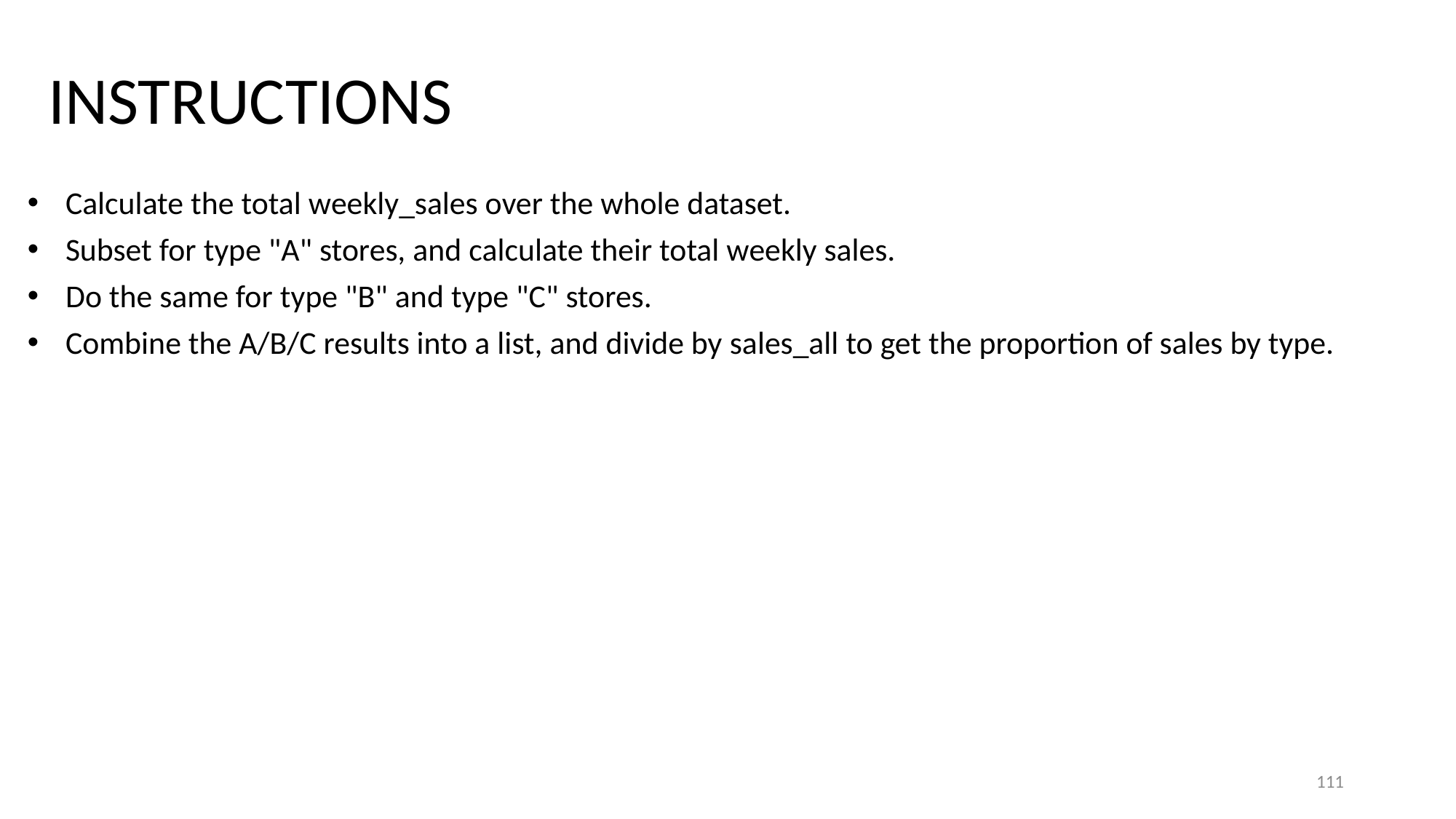

# INSTRUCTIONS
Calculate the total weekly_sales over the whole dataset.
Subset for type "A" stores, and calculate their total weekly sales.
Do the same for type "B" and type "C" stores.
Combine the A/B/C results into a list, and divide by sales_all to get the proportion of sales by type.
111